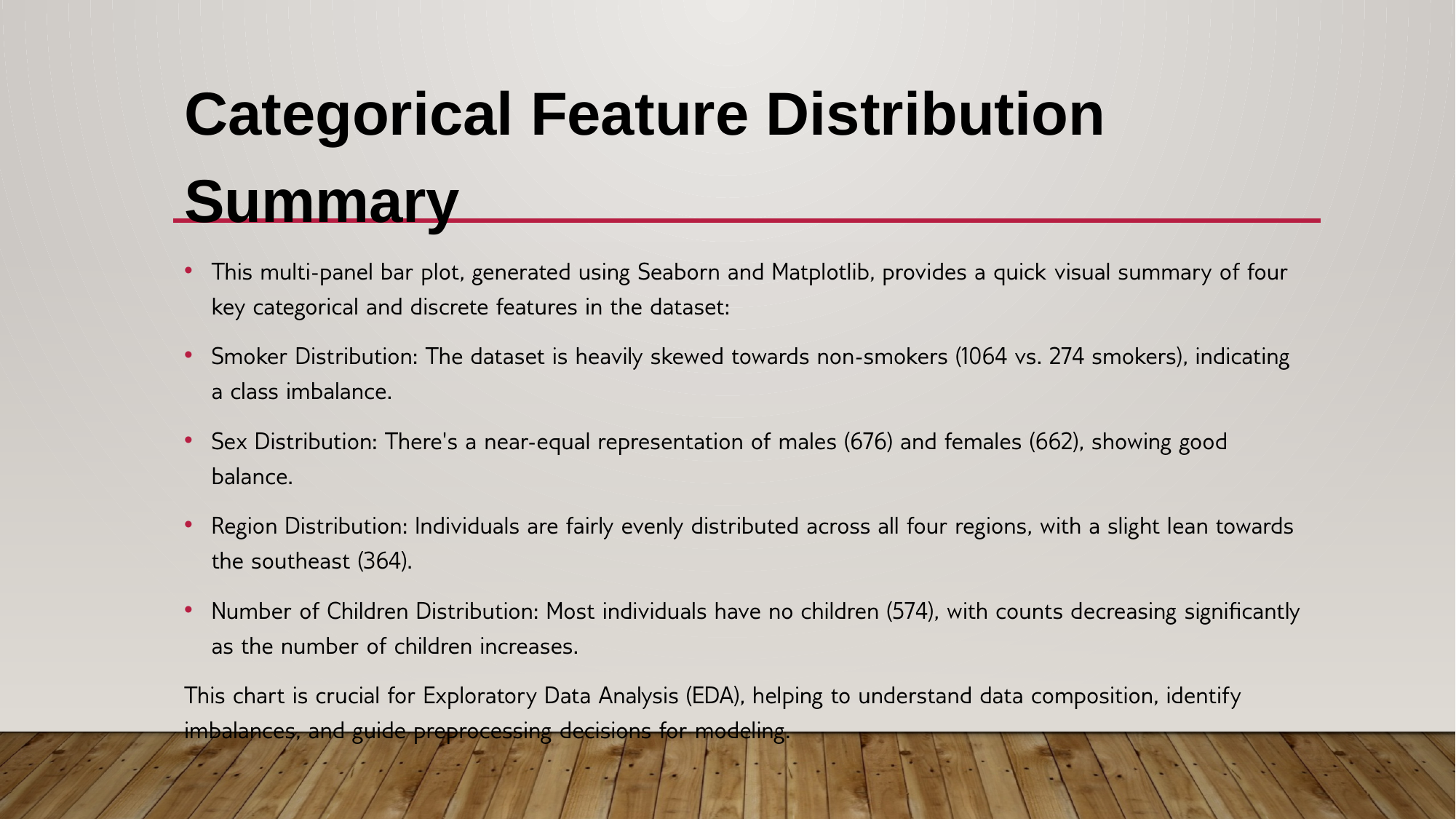

Categorical Feature Distribution Summary
This multi-panel bar plot, generated using Seaborn and Matplotlib, provides a quick visual summary of four key categorical and discrete features in the dataset:
Smoker Distribution: The dataset is heavily skewed towards non-smokers (1064 vs. 274 smokers), indicating a class imbalance.
Sex Distribution: There's a near-equal representation of males (676) and females (662), showing good balance.
Region Distribution: Individuals are fairly evenly distributed across all four regions, with a slight lean towards the southeast (364).
Number of Children Distribution: Most individuals have no children (574), with counts decreasing significantly as the number of children increases.
This chart is crucial for Exploratory Data Analysis (EDA), helping to understand data composition, identify imbalances, and guide preprocessing decisions for modeling.